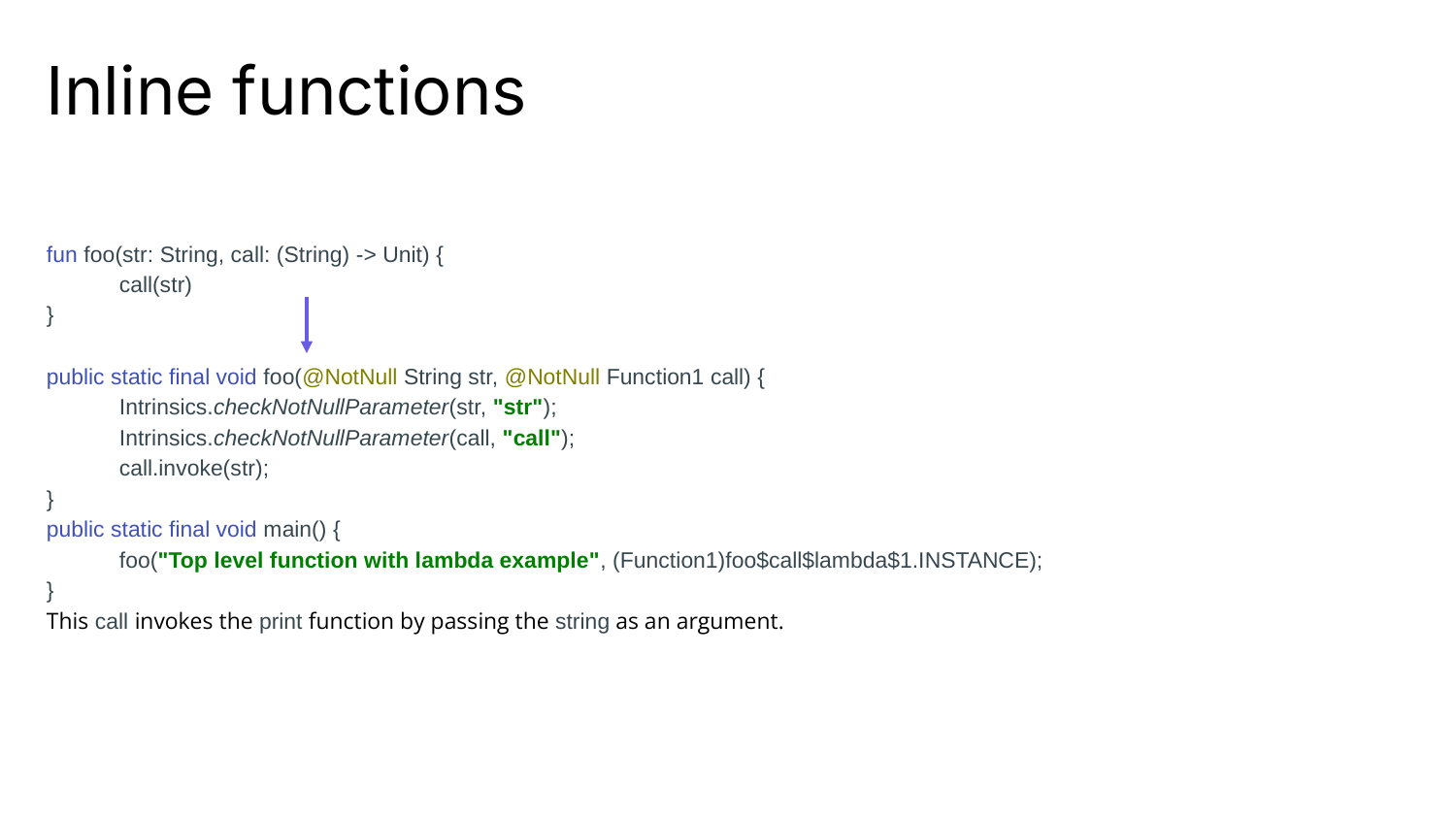

# Inline functions
fun foo(str: String, call: (String) -> Unit) {
call(str)
}

public static final void foo(@NotNull String str, @NotNull Function1 call) {
Intrinsics.checkNotNullParameter(str, "str");
Intrinsics.checkNotNullParameter(call, "call");
call.invoke(str);
}
public static final void main() {
foo("Top level function with lambda example", (Function1)foo$call$lambda$1.INSTANCE);
}
This call invokes the print function by passing the string as an argument.